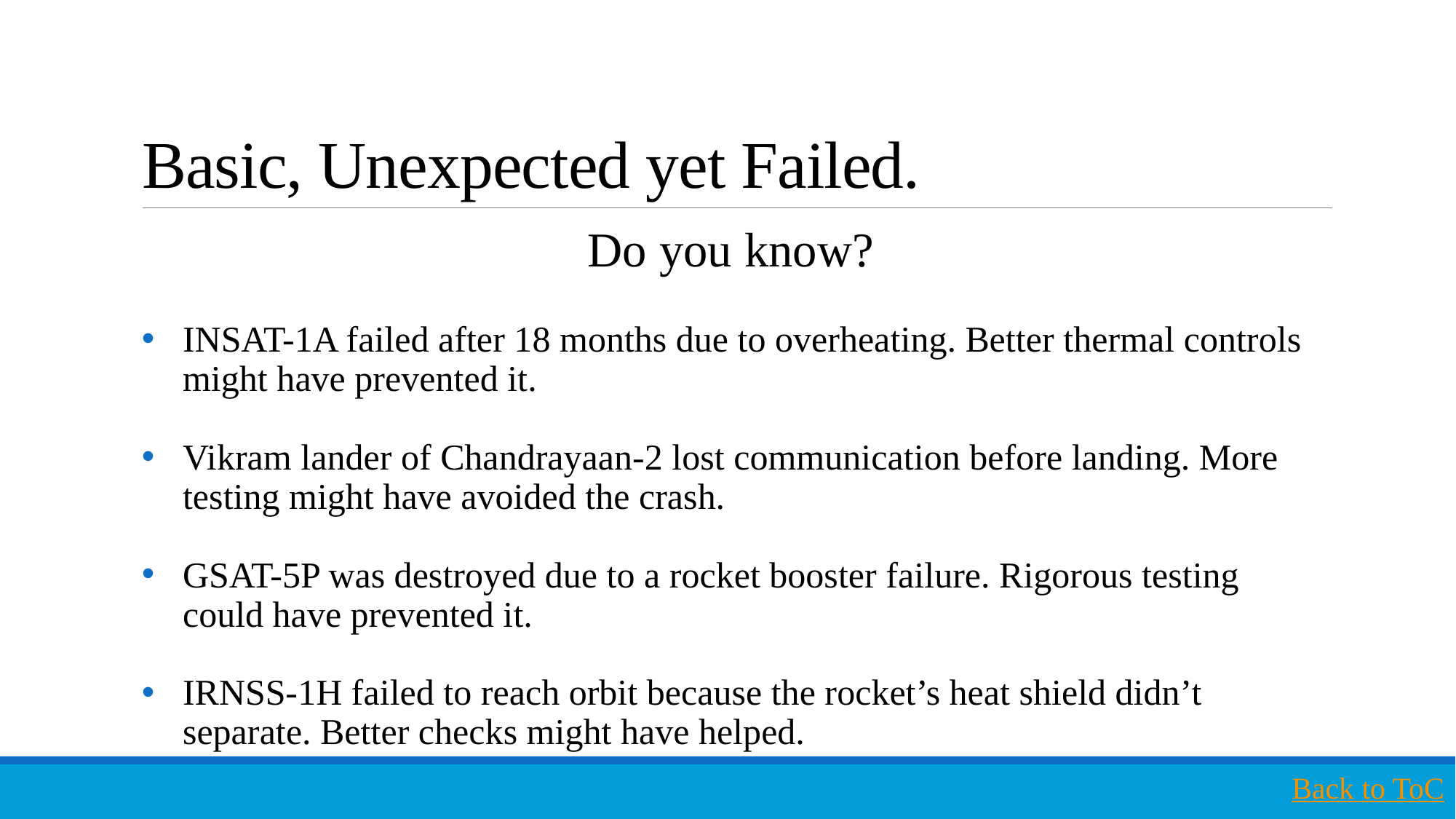

# Basic, Unexpected yet Failed.
Do you know?

INSAT-1A failed after 18 months due to overheating. Better thermal controls might have prevented it.

Vikram lander of Chandrayaan-2 lost communication before landing. More testing might have avoided the crash.

GSAT-5P was destroyed due to a rocket booster failure. Rigorous testing could have prevented it.

IRNSS-1H failed to reach orbit because the rocket’s heat shield didn’t separate. Better checks might have helped.
Back to ToC